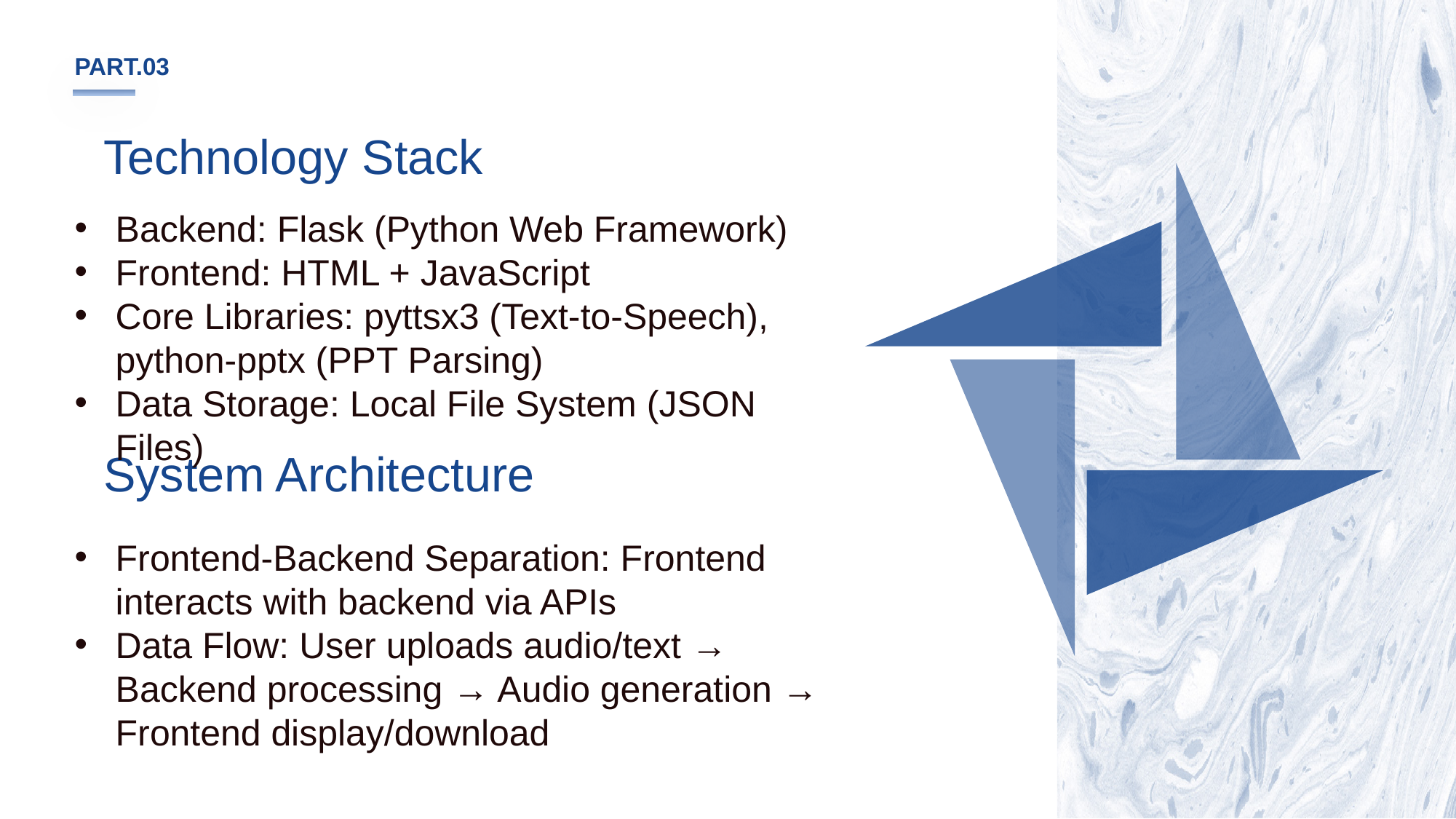

PART.03

Technology Stack

Backend: Flask (Python Web Framework)
Frontend: HTML + JavaScript
Core Libraries: pyttsx3 (Text-to-Speech), python-pptx (PPT Parsing)
Data Storage: Local File System (JSON Files)
System Architecture
Frontend-Backend Separation: Frontend interacts with backend via APIs
Data Flow: User uploads audio/text → Backend processing → Audio generation → Frontend display/download